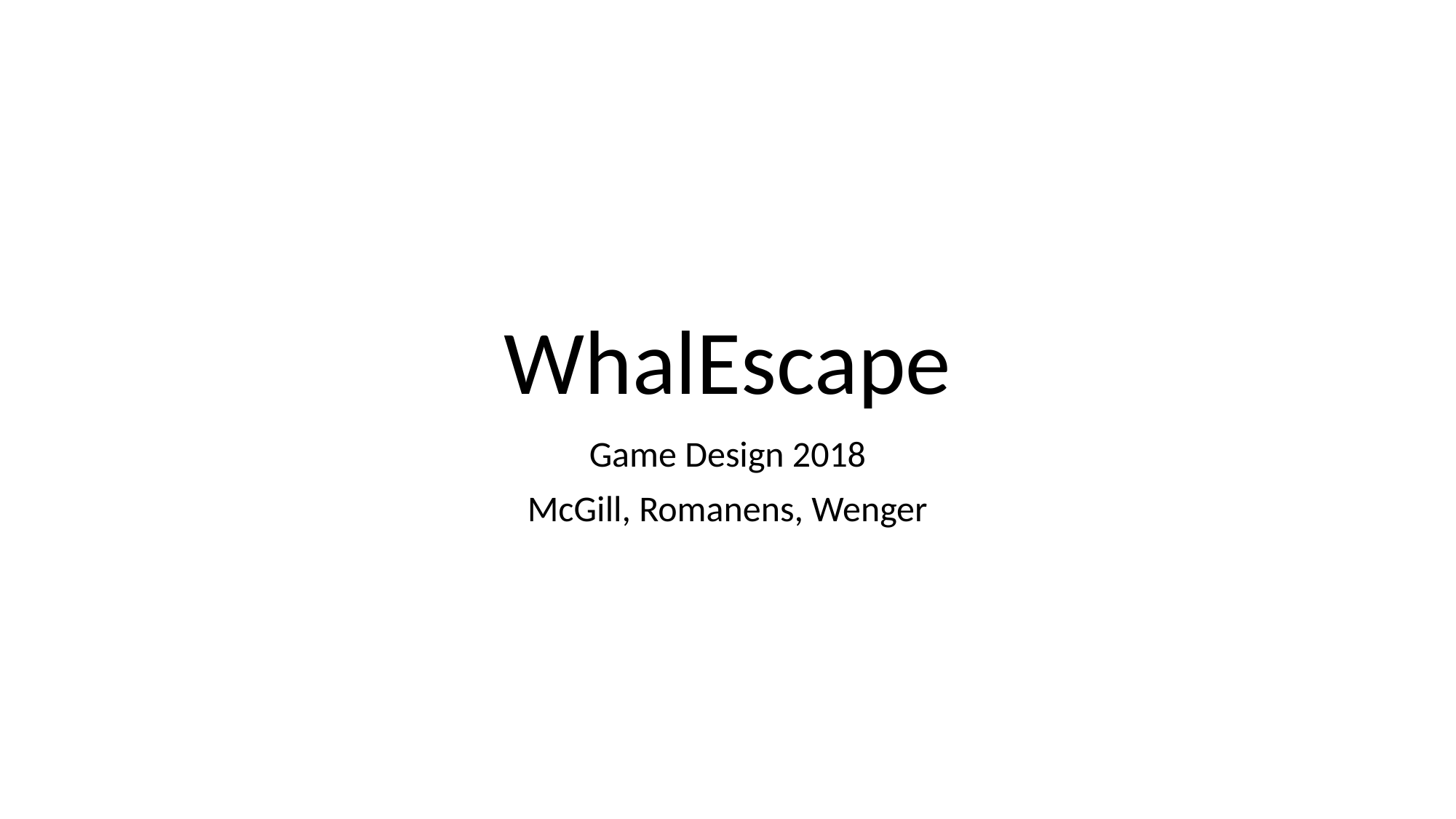

# WhalEscape
Game Design 2018
McGill, Romanens, Wenger